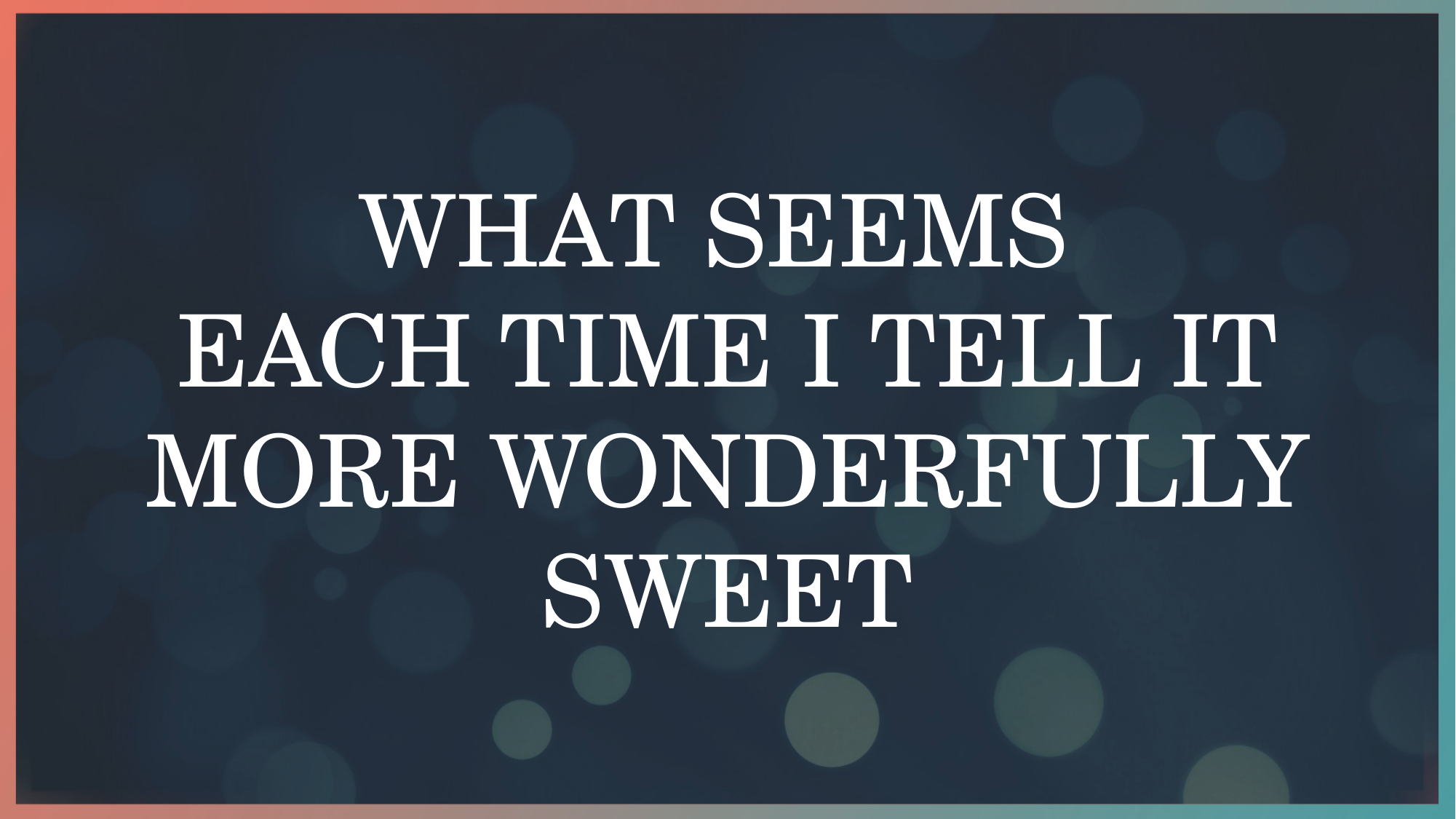

WHAT SEEMS
EACH TIME I TELL IT
MORE WONDERFULLY SWEET